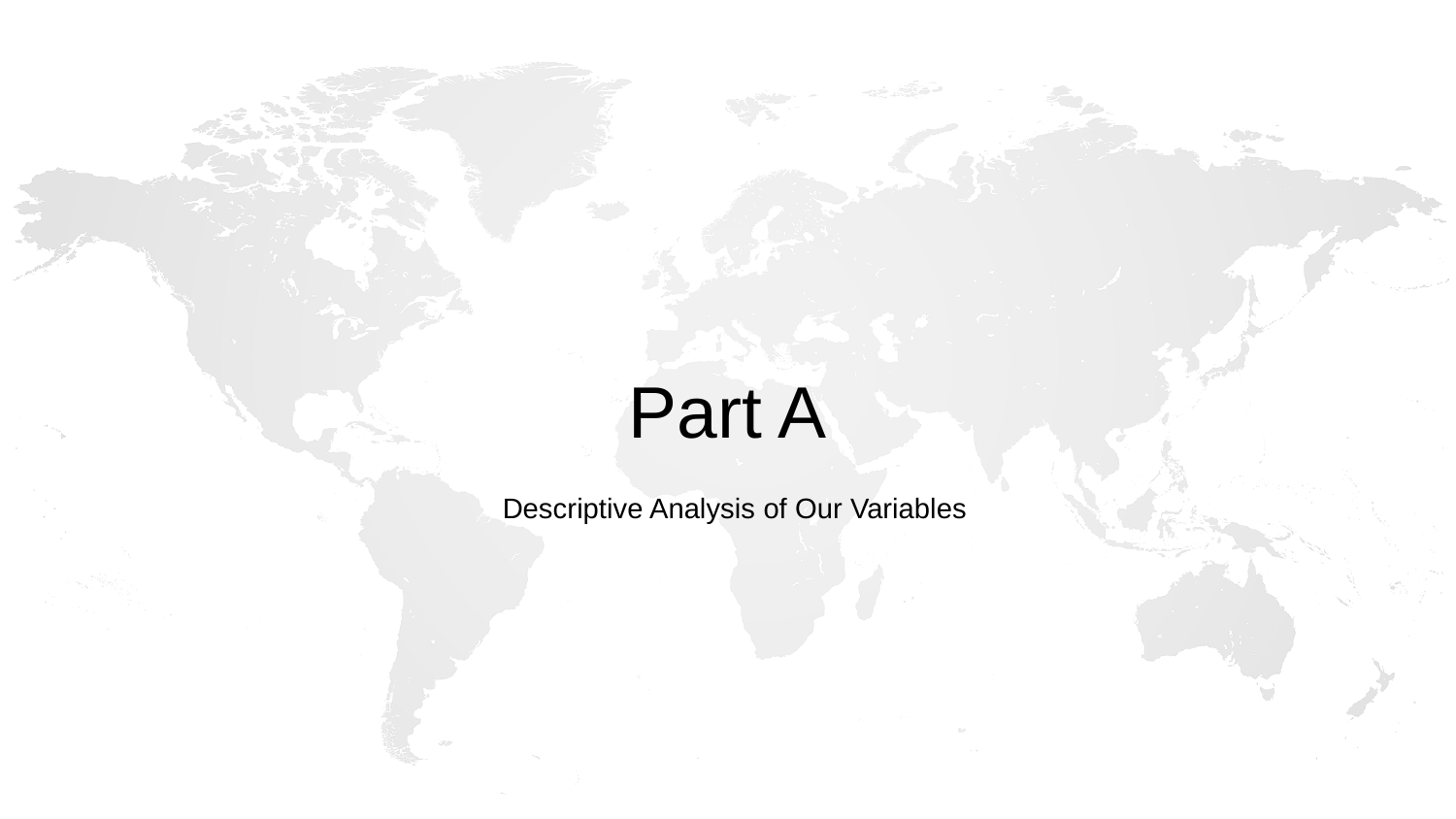

# Part A
Descriptive Analysis of Our Variables